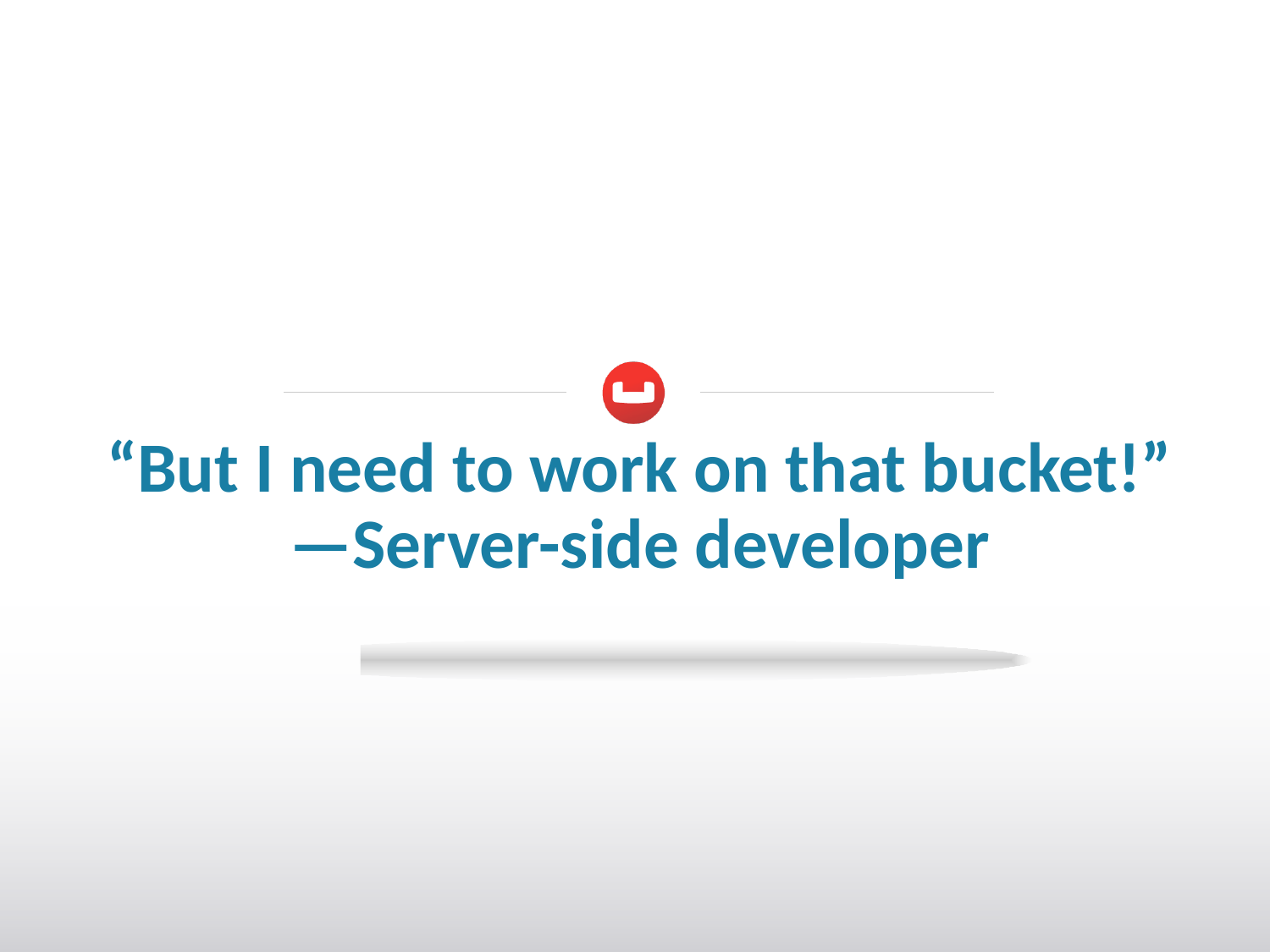

# “But I need to work on that bucket!”
—Server-side developer